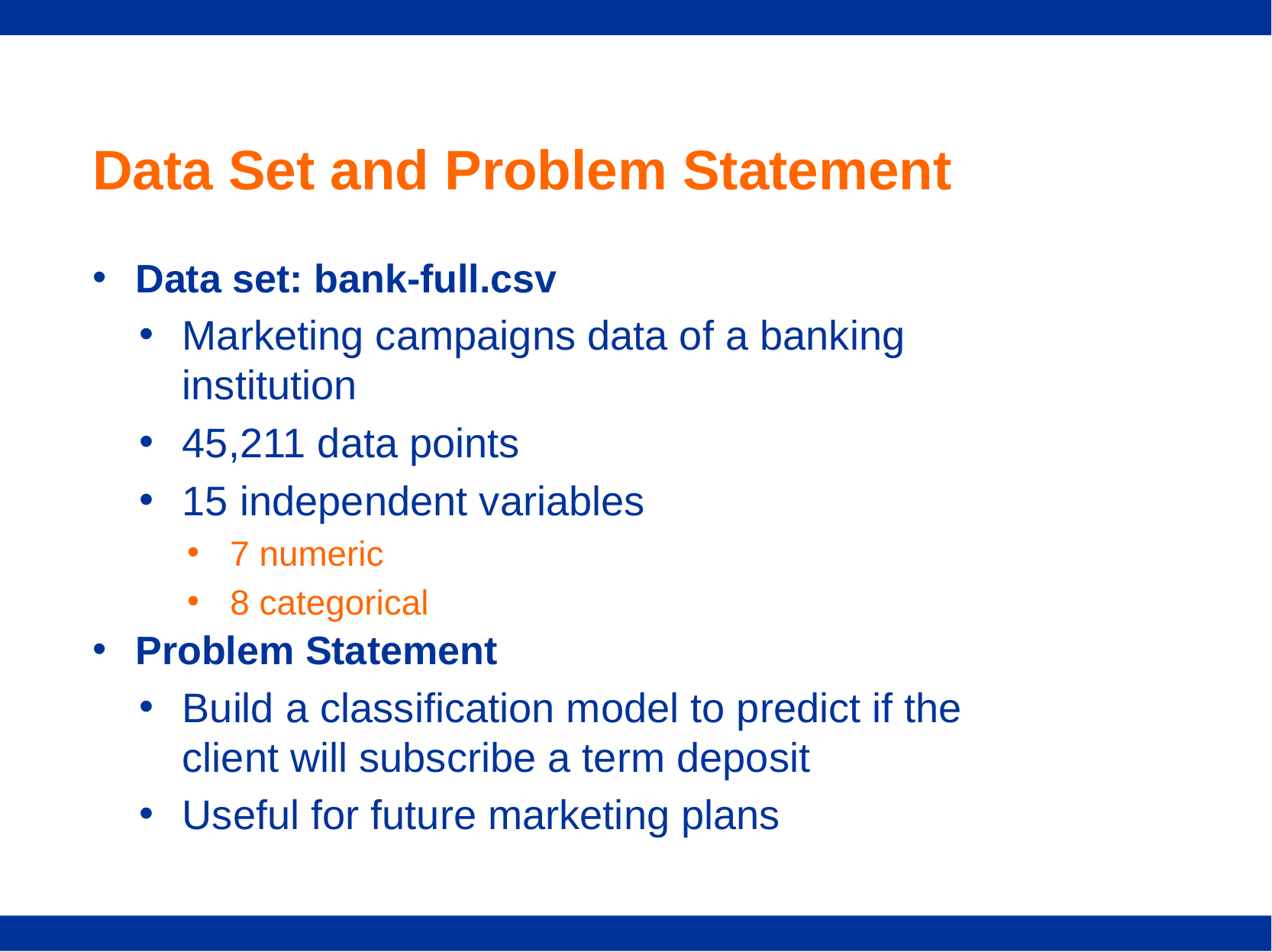

# Data Set and Problem Statement
Data set: bank-full.csv
Marketing campaigns data of a banking institution
45,211 data points
15 independent variables
7 numeric
8 categorical
Problem Statement
Build a classification model to predict if the client will subscribe a term deposit
Useful for future marketing plans